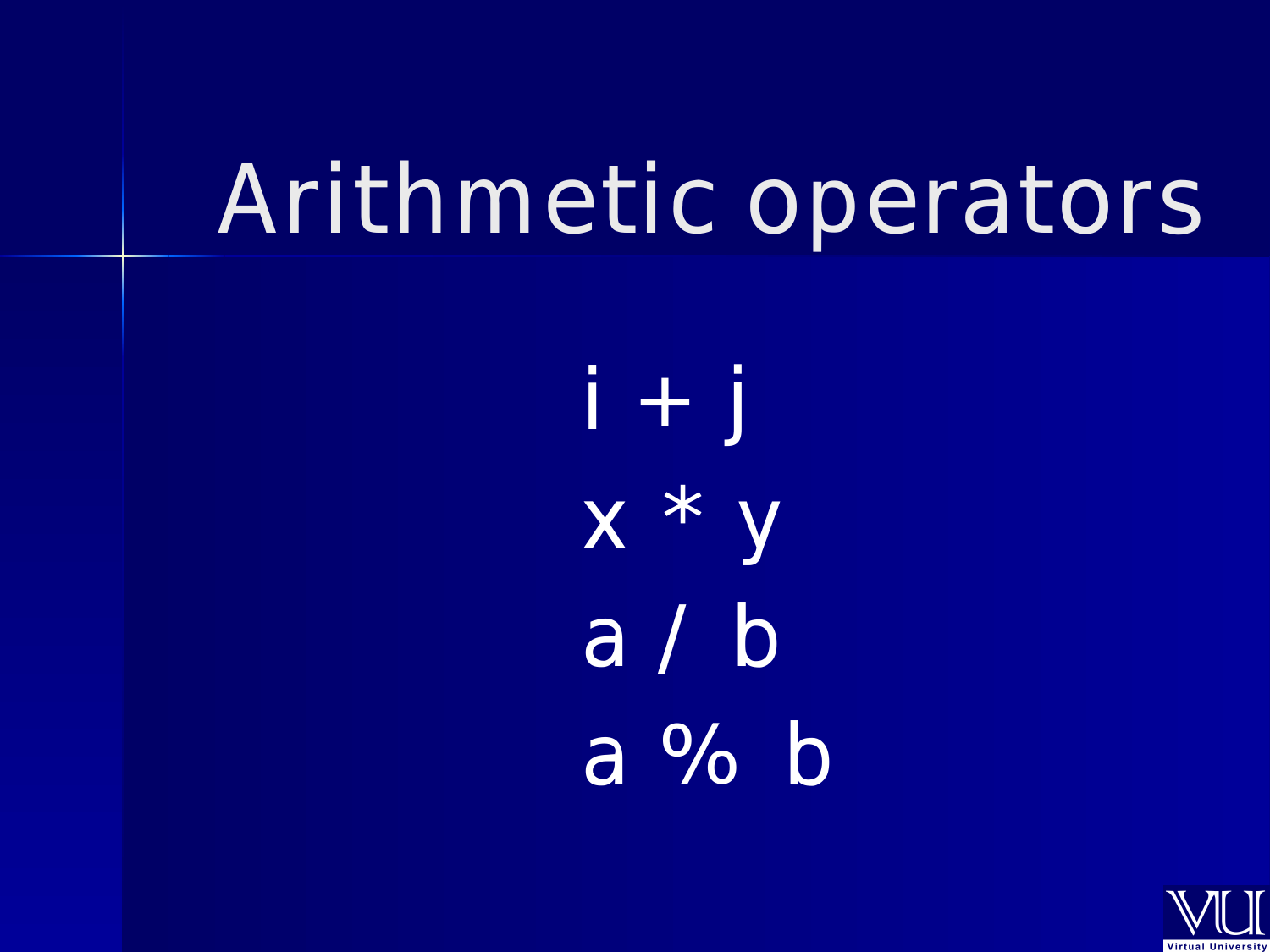

# Arithmetic operators
i + j
x * y
a / b
a % b